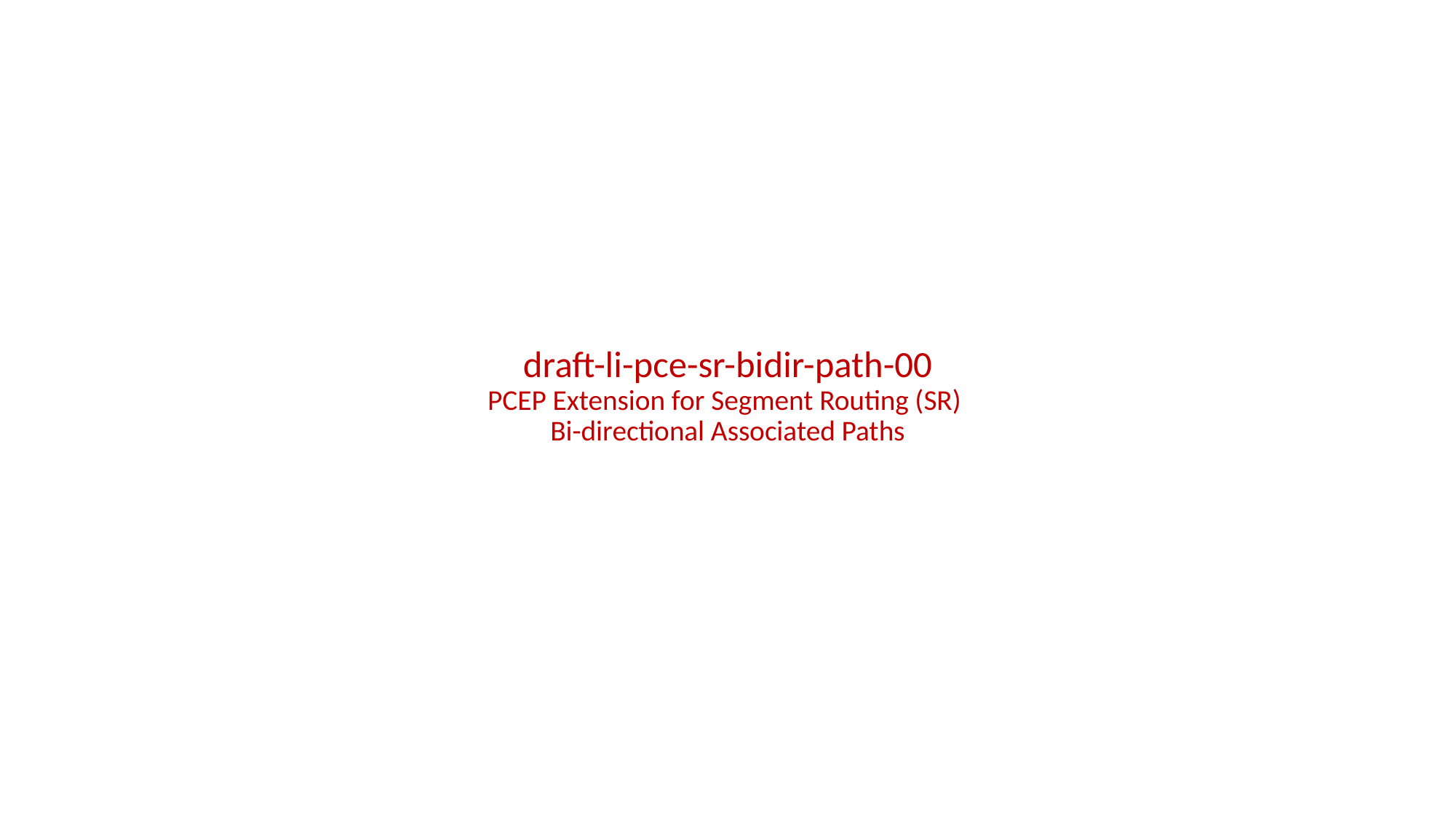

# draft-li-pce-sr-bidir-path-00 PCEP Extension for Segment Routing (SR) Bi-directional Associated Paths